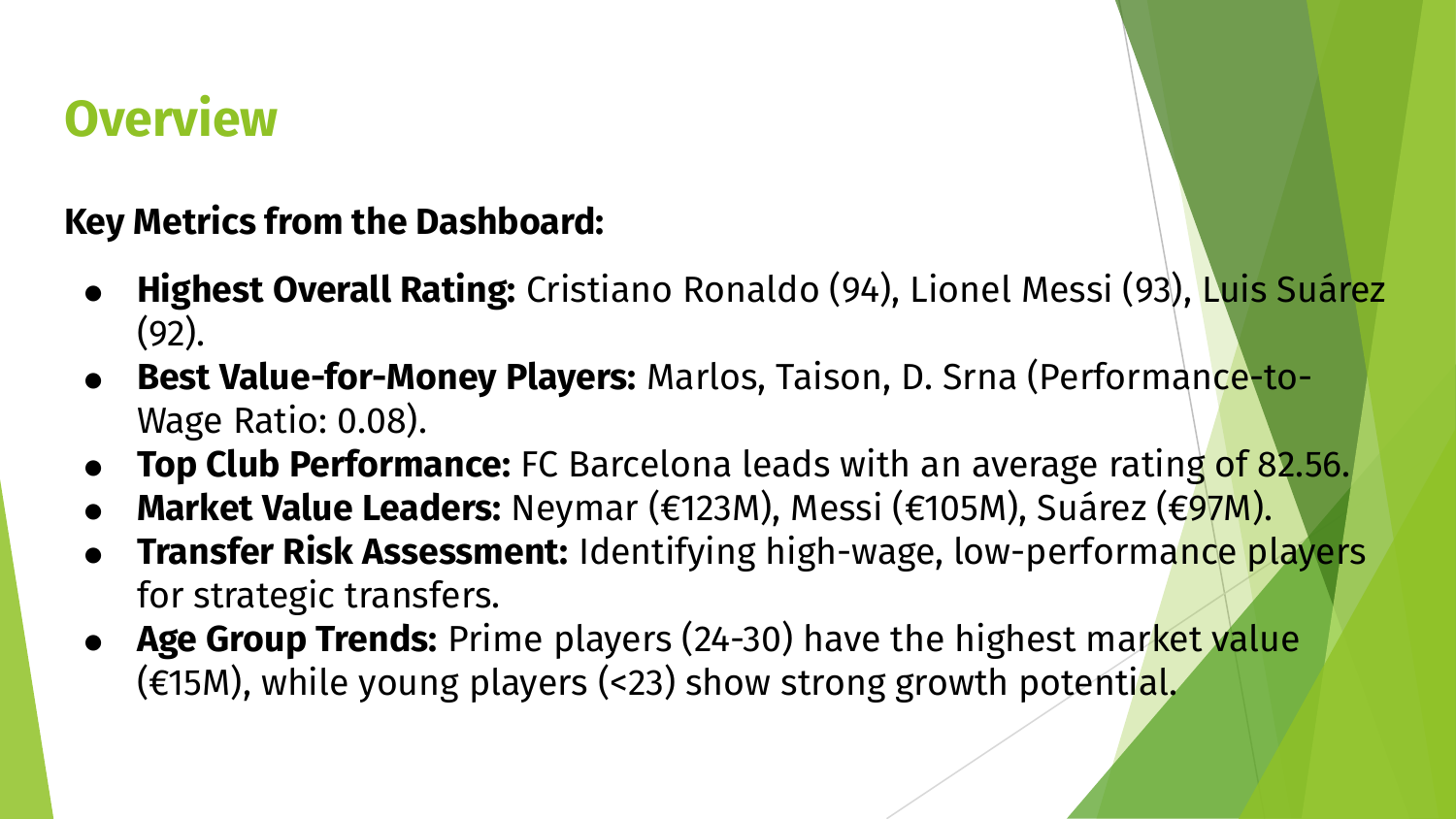

# Overview
Key Metrics from the Dashboard:
Highest Overall Rating: Cristiano Ronaldo (94), Lionel Messi (93), Luis Suárez (92).
Best Value-for-Money Players: Marlos, Taison, D. Srna (Performance-to-Wage Ratio: 0.08).
Top Club Performance: FC Barcelona leads with an average rating of 82.56.
Market Value Leaders: Neymar (€123M), Messi (€105M), Suárez (€97M).
Transfer Risk Assessment: Identifying high-wage, low-performance players for strategic transfers.
Age Group Trends: Prime players (24-30) have the highest market value (€15M), while young players (<23) show strong growth potential.